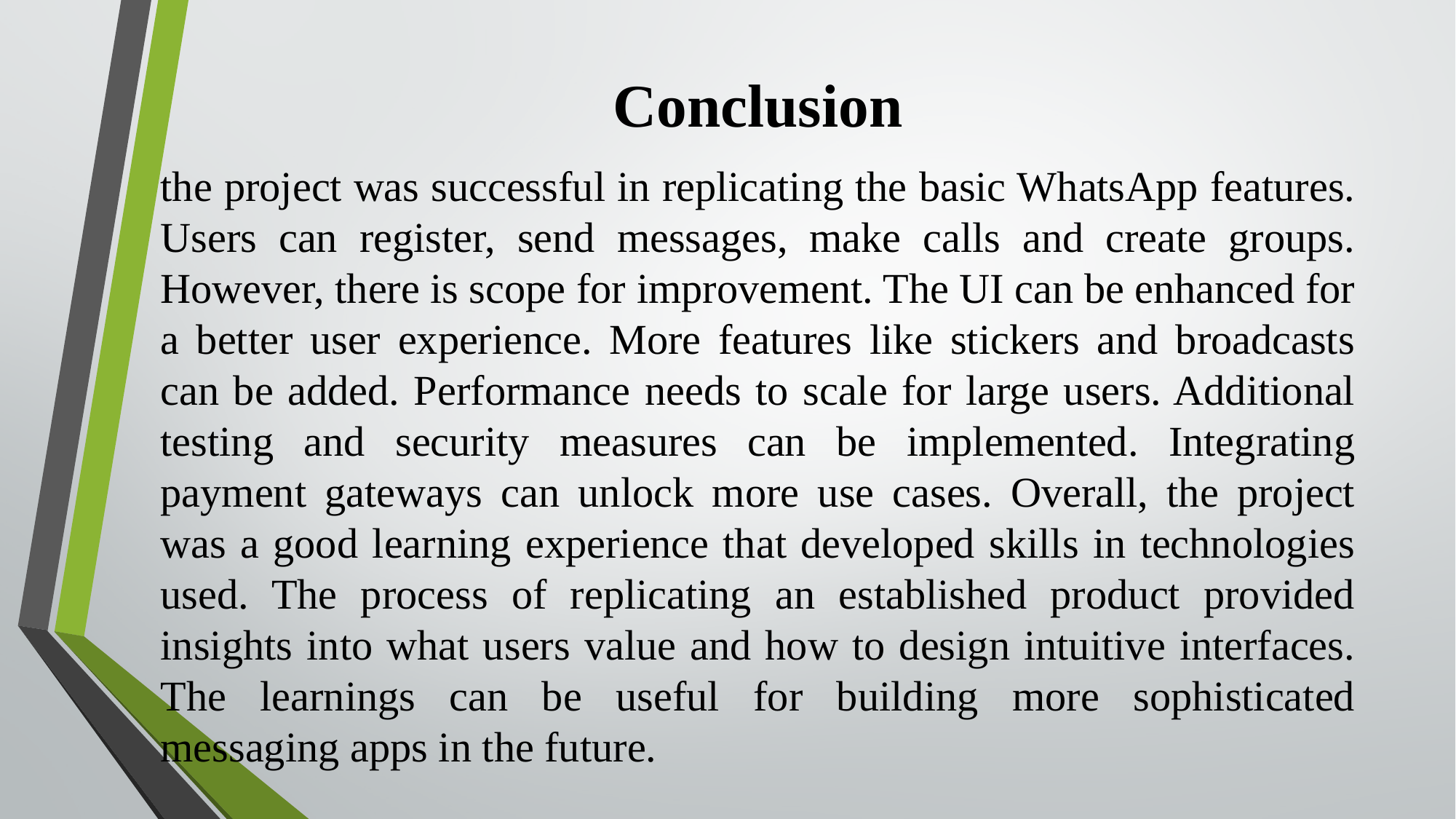

# Conclusion
the project was successful in replicating the basic WhatsApp features. Users can register, send messages, make calls and create groups. However, there is scope for improvement. The UI can be enhanced for a better user experience. More features like stickers and broadcasts can be added. Performance needs to scale for large users. Additional testing and security measures can be implemented. Integrating payment gateways can unlock more use cases. Overall, the project was a good learning experience that developed skills in technologies used. The process of replicating an established product provided insights into what users value and how to design intuitive interfaces. The learnings can be useful for building more sophisticated messaging apps in the future.